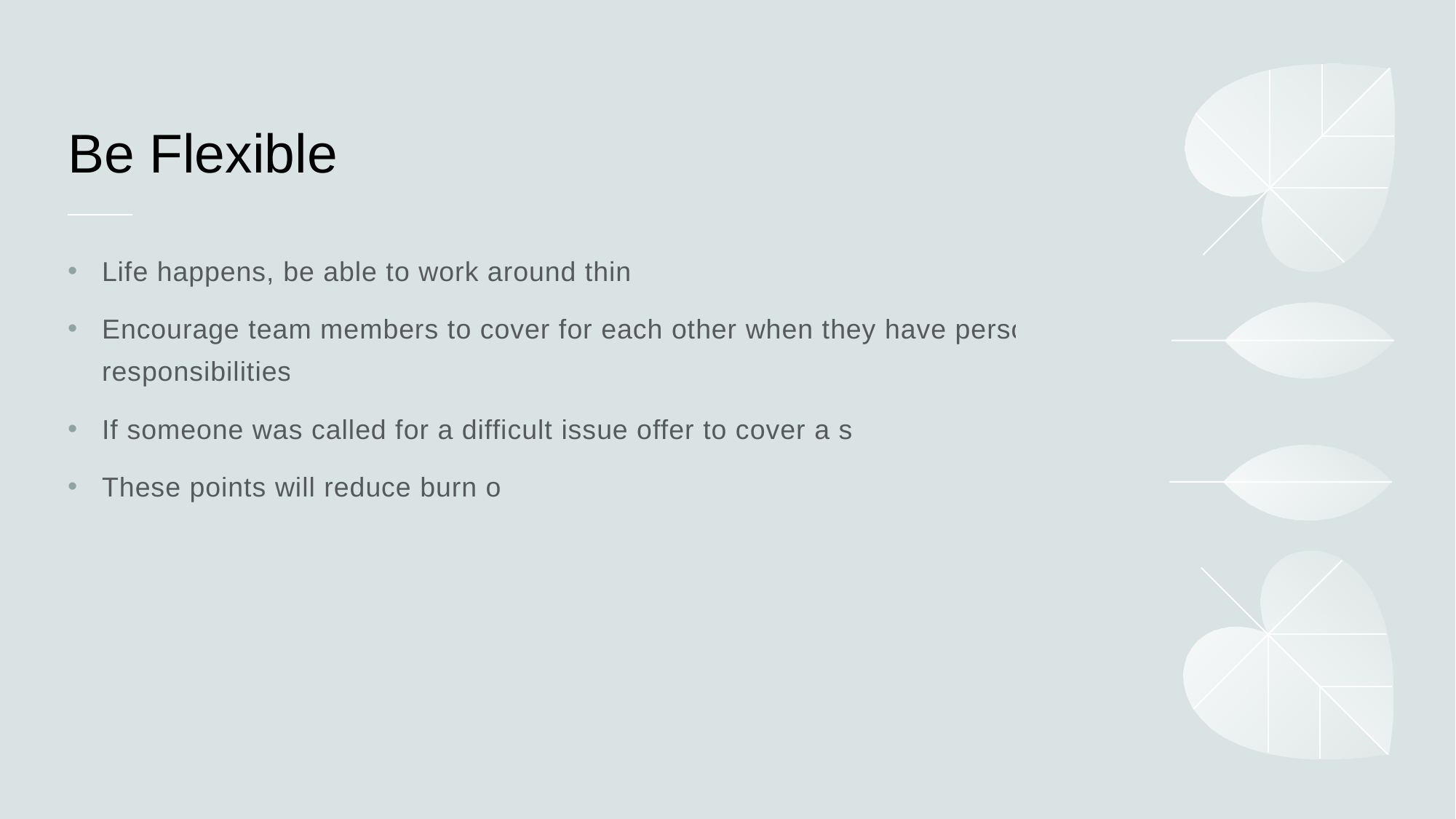

# Be Flexible
Life happens, be able to work around things
Encourage team members to cover for each other when they have personal responsibilities.
If someone was called for a difficult issue offer to cover a shift.
These points will reduce burn out